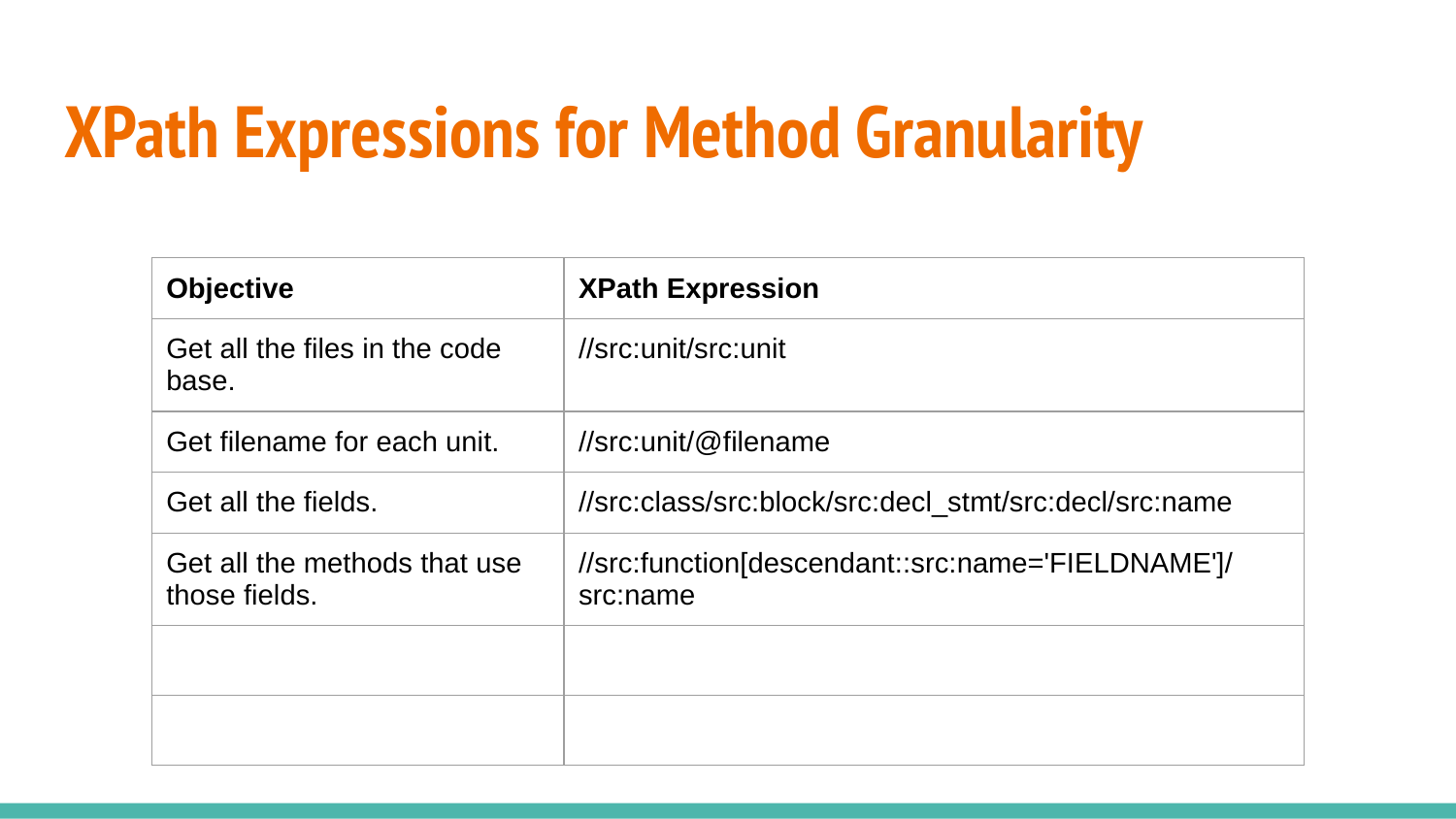

# XPath Expressions for Method Granularity
| Objective | XPath Expression |
| --- | --- |
| Get all the files in the code base. | //src:unit/src:unit |
| Get filename for each unit. | //src:unit/@filename |
| Get all the fields. | //src:class/src:block/src:decl\_stmt/src:decl/src:name |
| Get all the methods that use those fields. | //src:function[descendant::src:name='FIELDNAME']/src:name |
|  |  |
|  |  |